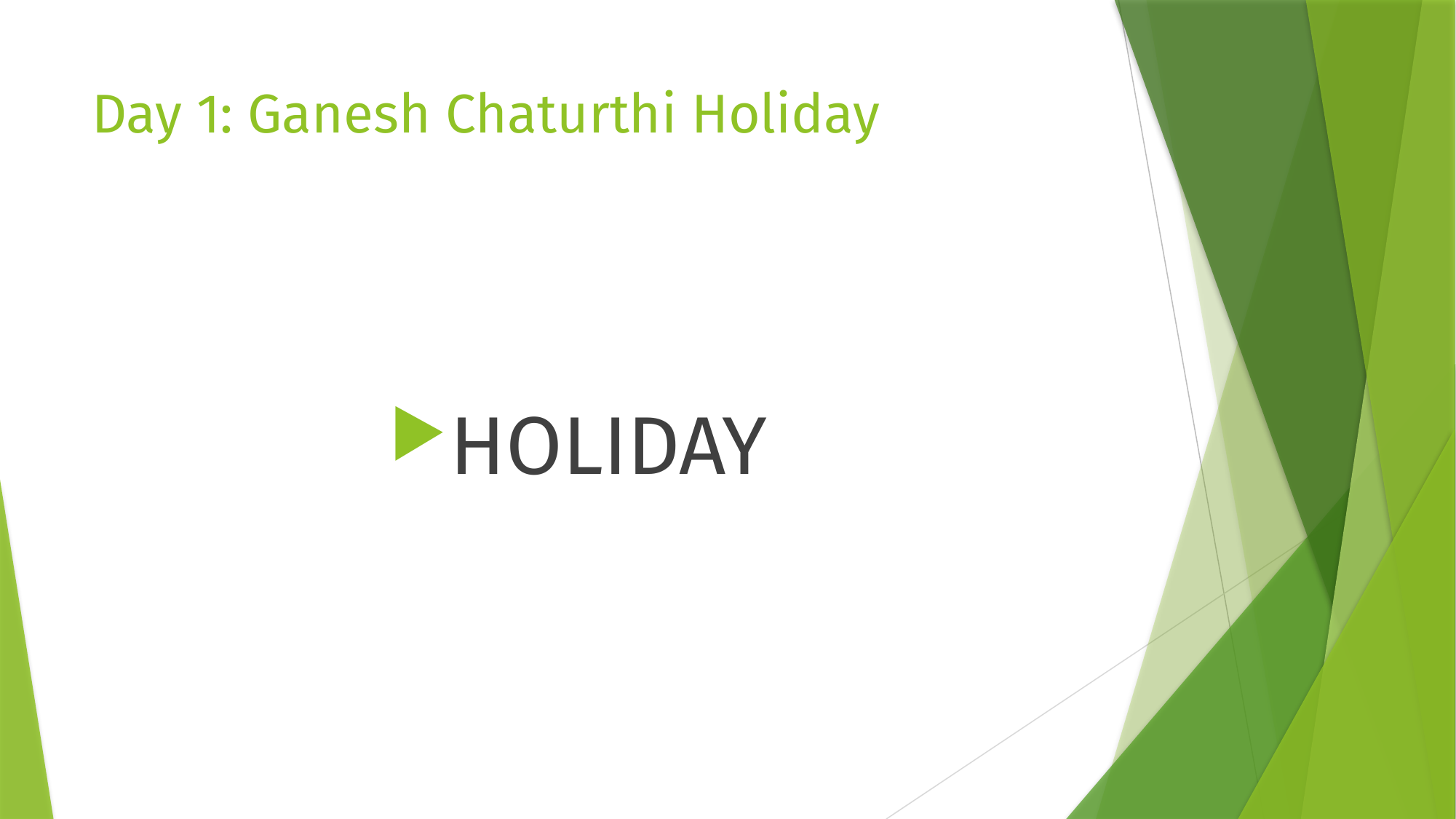

# Day 1: Ganesh Chaturthi Holiday
HOLIDAY